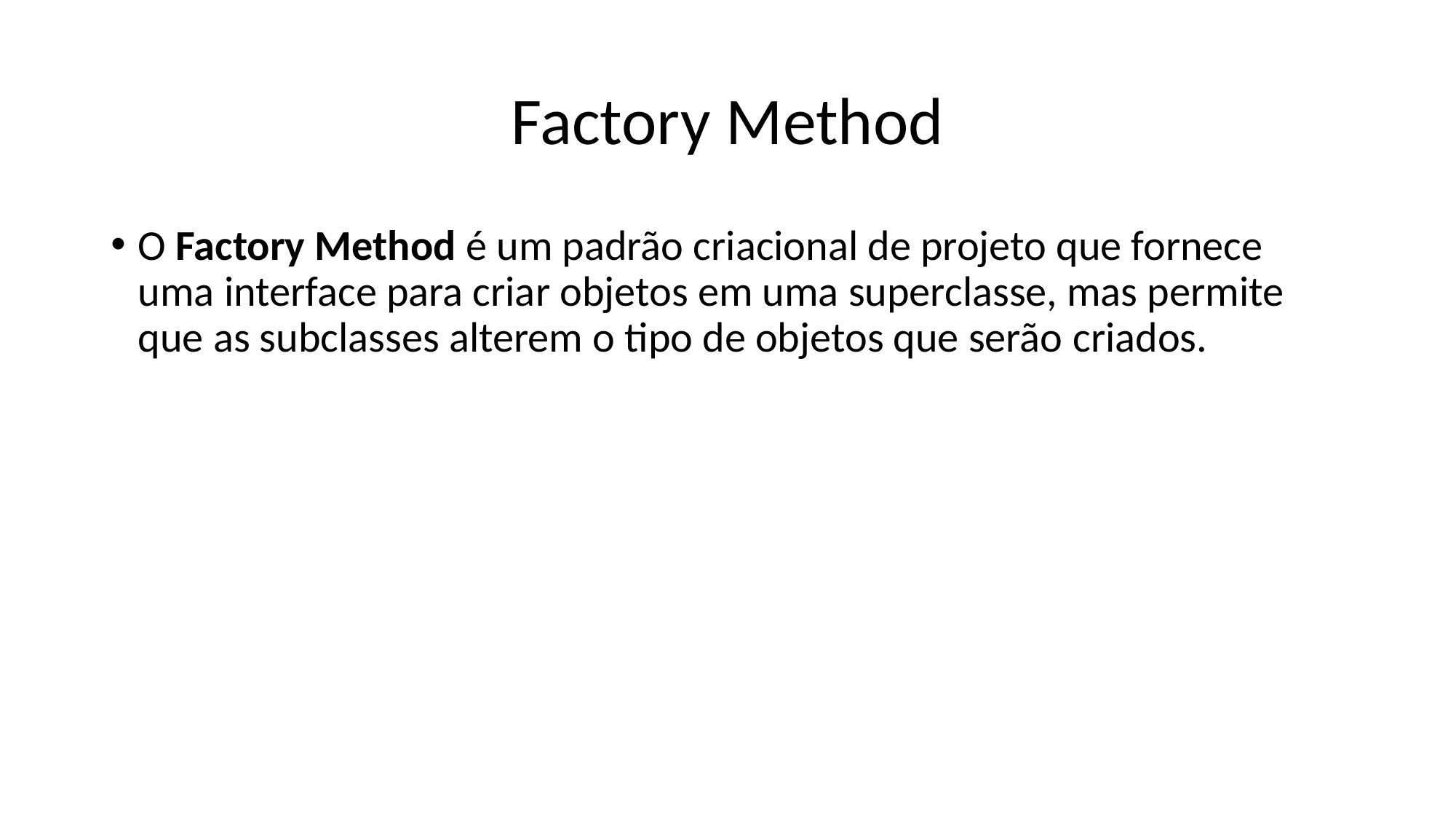

# Factory Method
O Factory Method é um padrão criacional de projeto que fornece uma interface para criar objetos em uma superclasse, mas permite que as subclasses alterem o tipo de objetos que serão criados.